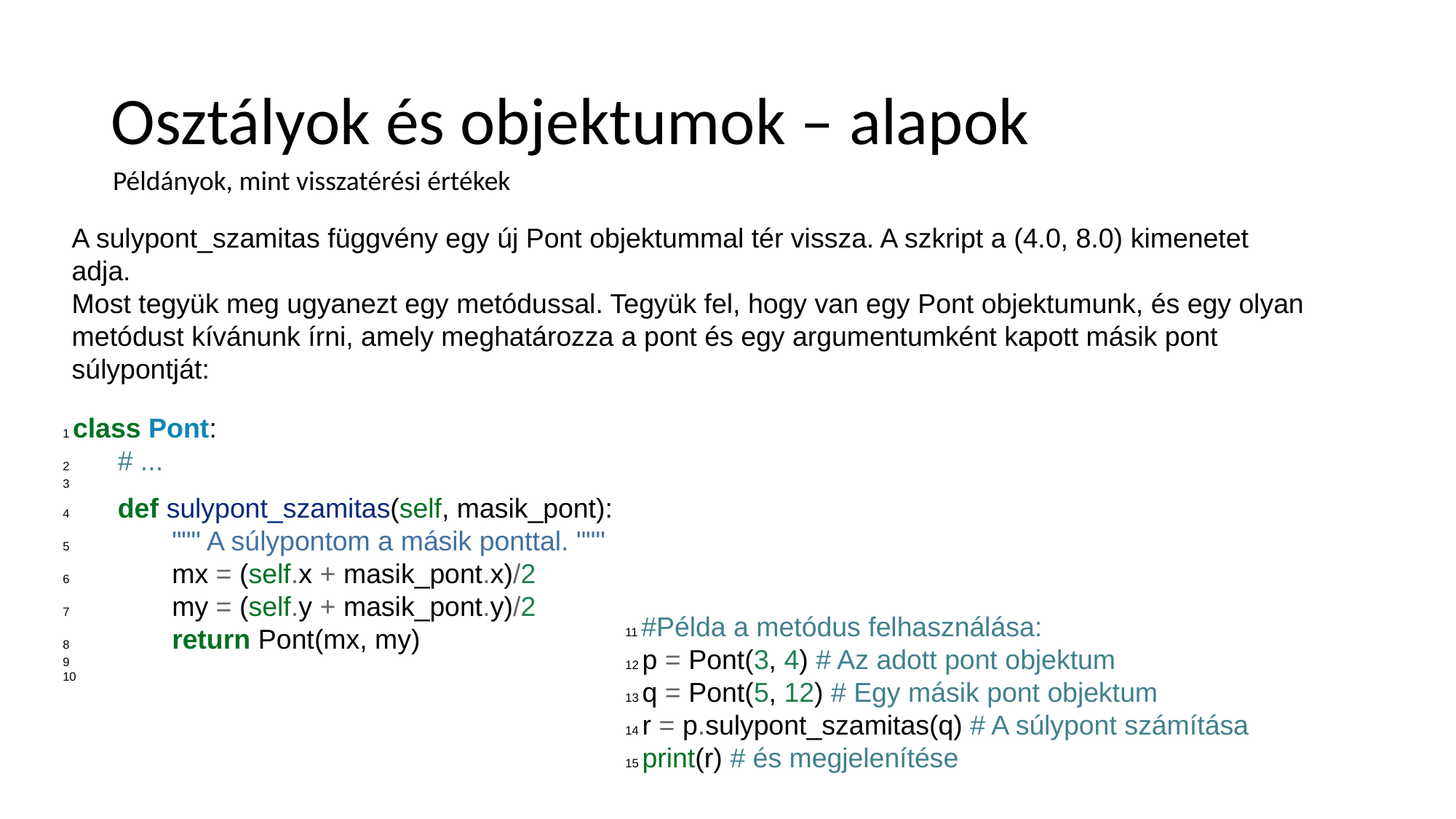

# Osztályok és objektumok – alapok
Példányok, mint visszatérési értékek
A sulypont_szamitas függvény egy új Pont objektummal tér vissza. A szkript a (4.0, 8.0) kimenetet
adja.
Most tegyük meg ugyanezt egy metódussal. Tegyük fel, hogy van egy Pont objektumunk, és egy olyan metódust kívánunk írni, amely meghatározza a pont és egy argumentumként kapott másik pont súlypontját:
1 class Pont:
2              # ...
3
4              def sulypont_szamitas(self, masik_pont):
5 	""" A súlypontom a másik ponttal. """
6 	mx = (self.x + masik_pont.x)/2
7 	my = (self.y + masik_pont.y)/2
8 	return Pont(mx, my)
9
10
11 #Példa a metódus felhasználása:
12 p = Pont(3, 4) # Az adott pont objektum
13 q = Pont(5, 12) # Egy másik pont objektum
14 r = p.sulypont_szamitas(q) # A súlypont számítása
15 print(r) # és megjelenítése